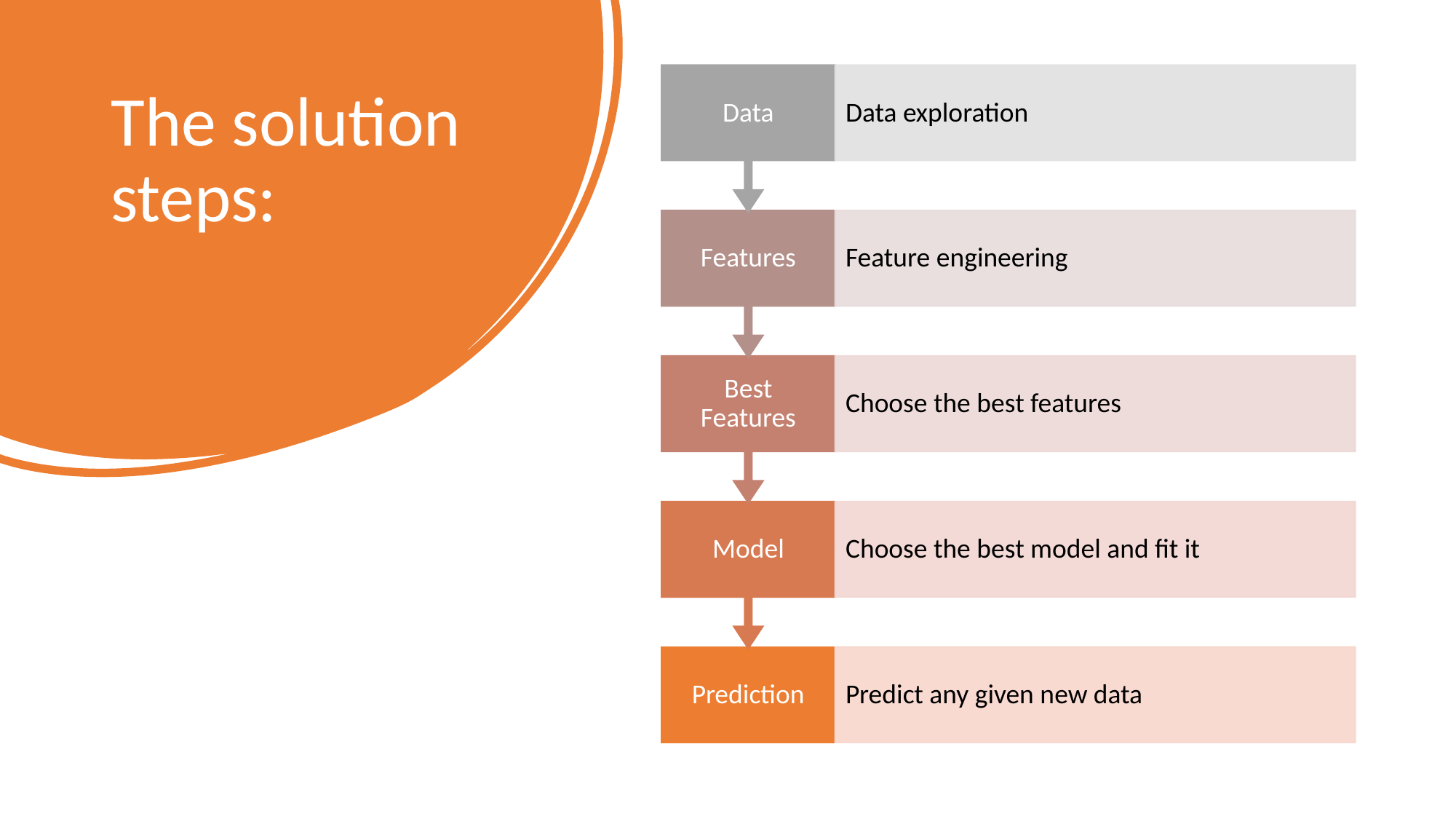

Prediction
Predict any given new data
Model
Choose the best model and fit it
Best Features
Choose the best features
Features
Feature engineering
Data
Data exploration
# The solution steps: